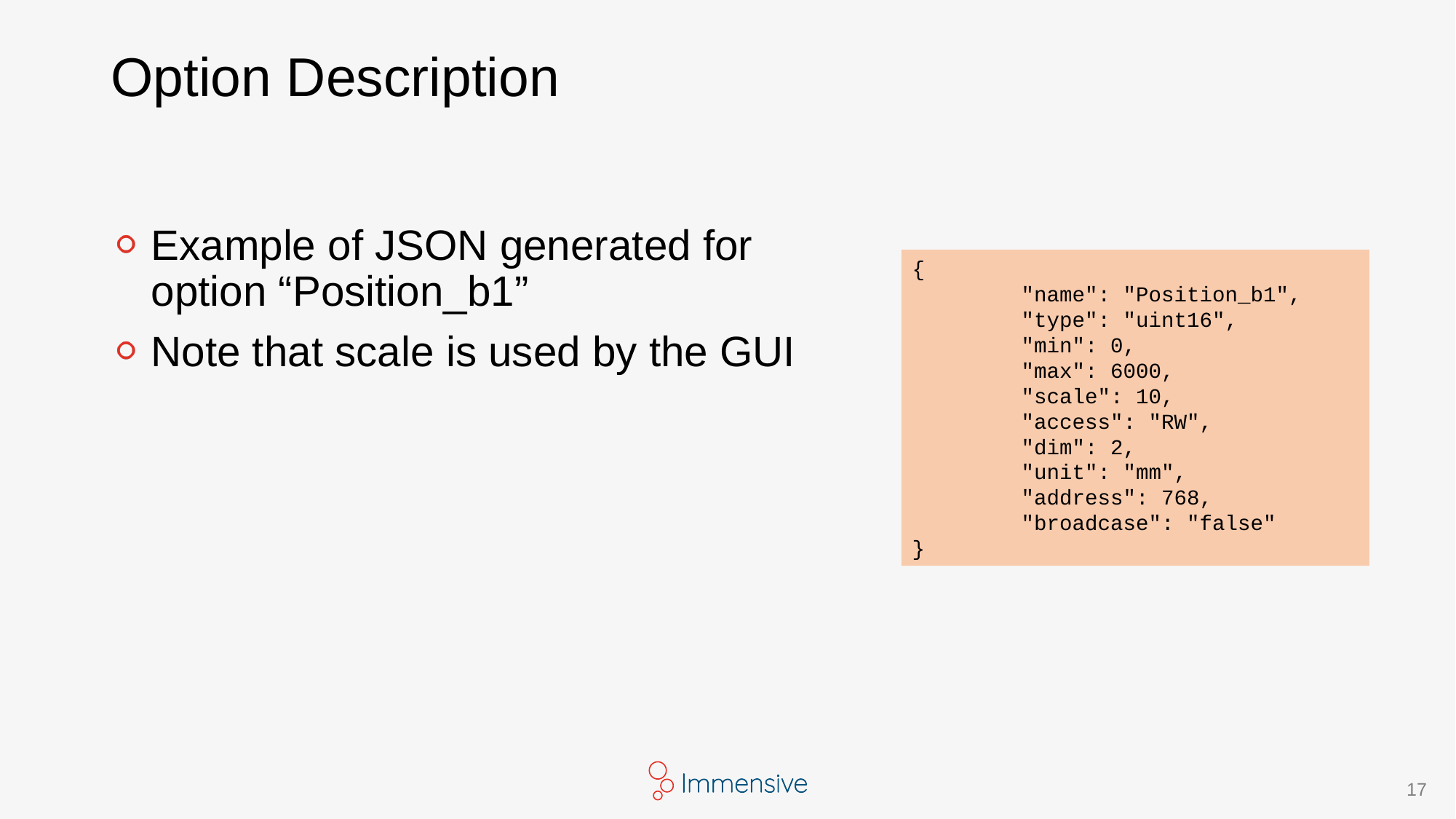

# Option Description
Example of JSON generated for option “Position_b1”
Note that scale is used by the GUI
{
	"name": "Position_b1",
	"type": "uint16",
	"min": 0,
	"max": 6000,
	"scale": 10,
	"access": "RW",
	"dim": 2,
	"unit": "mm",
	"address": 768,
	"broadcase": "false"
}
17